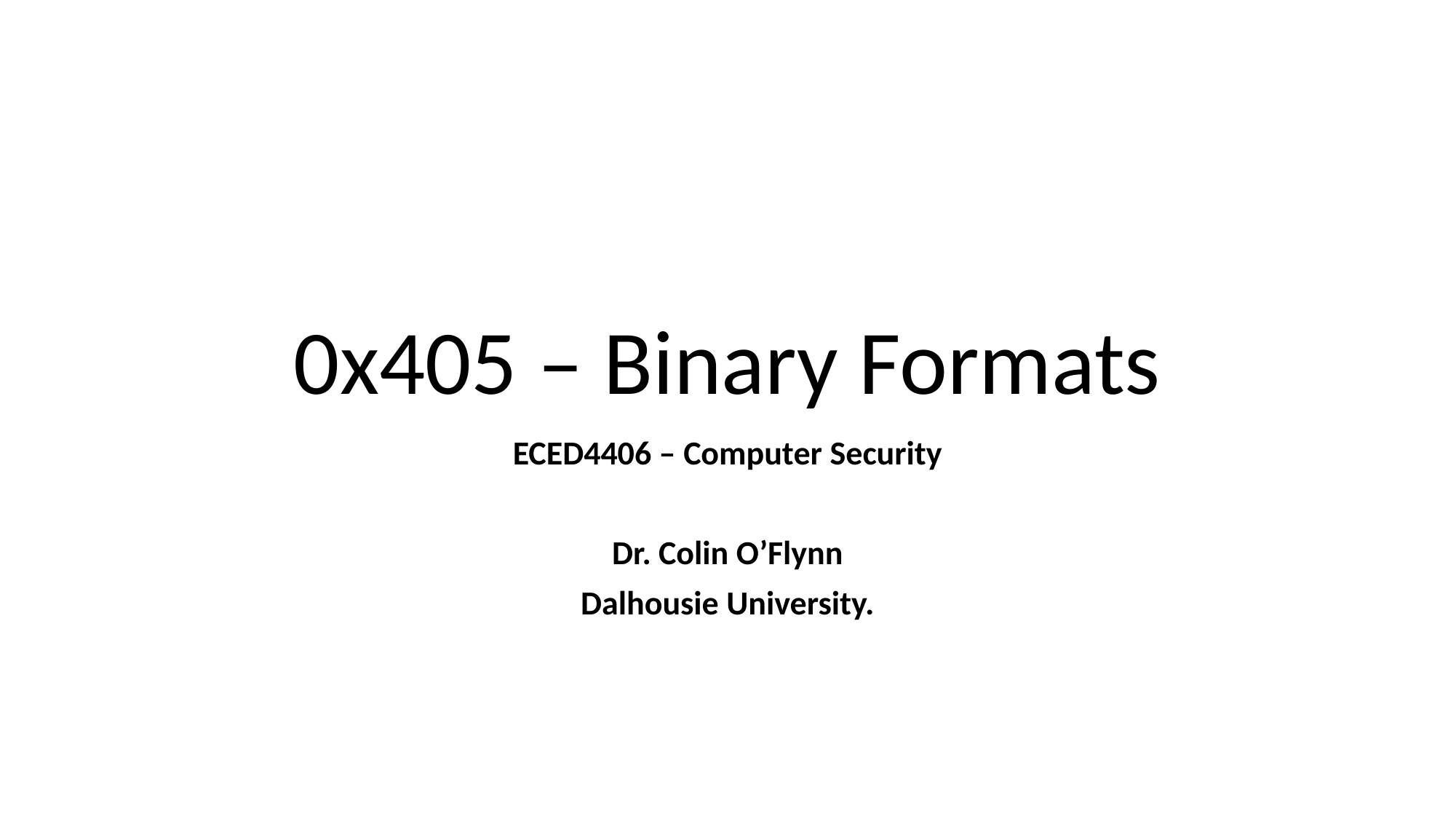

# 0x405 – Binary Formats
ECED4406 – Computer Security

Dr. Colin O’Flynn
Dalhousie University.